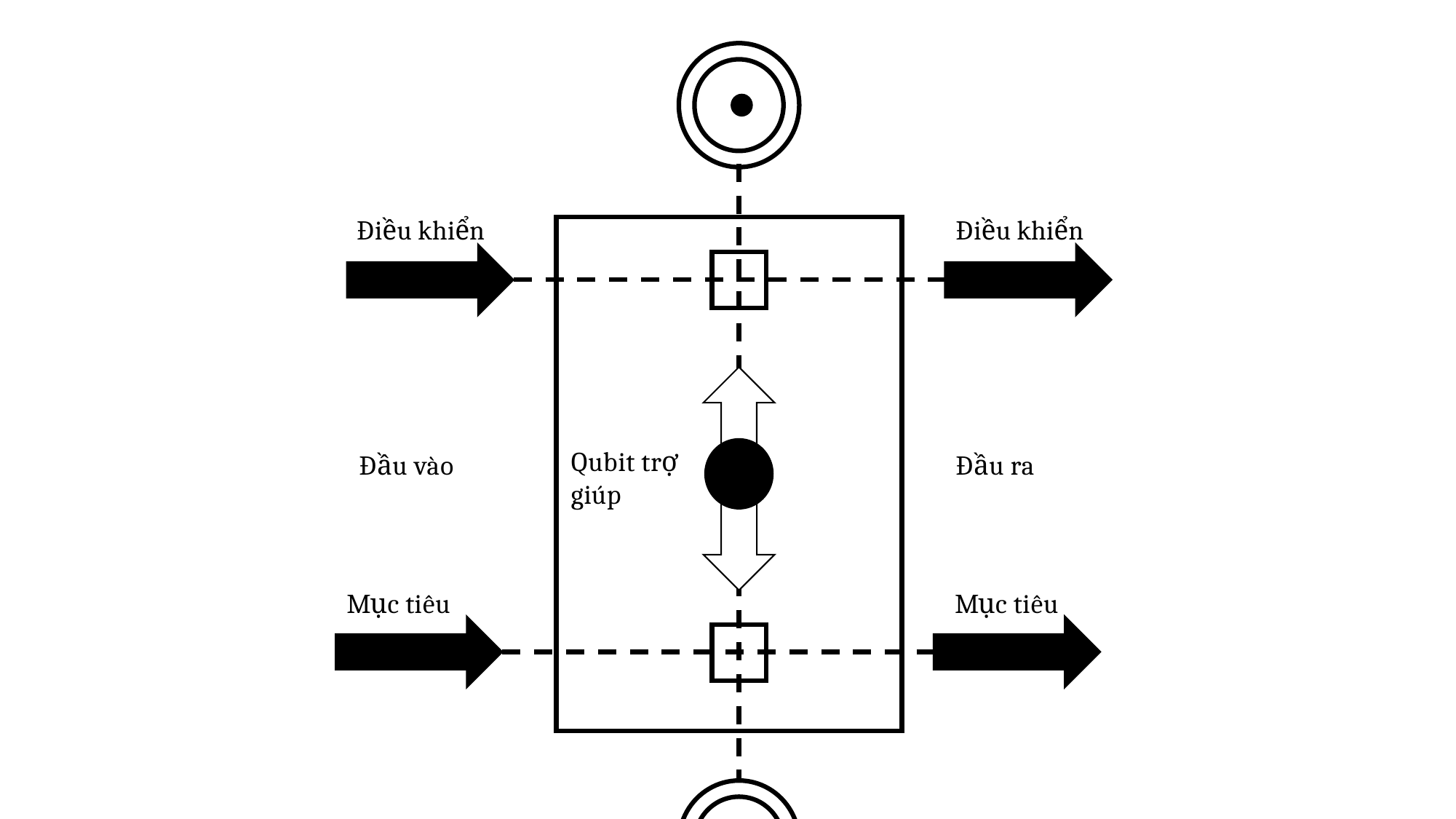

Điều khiển
Điều khiển

Qubit trợ giúp

Đầu vào
Đầu ra

Mục tiêu
Mục tiêu